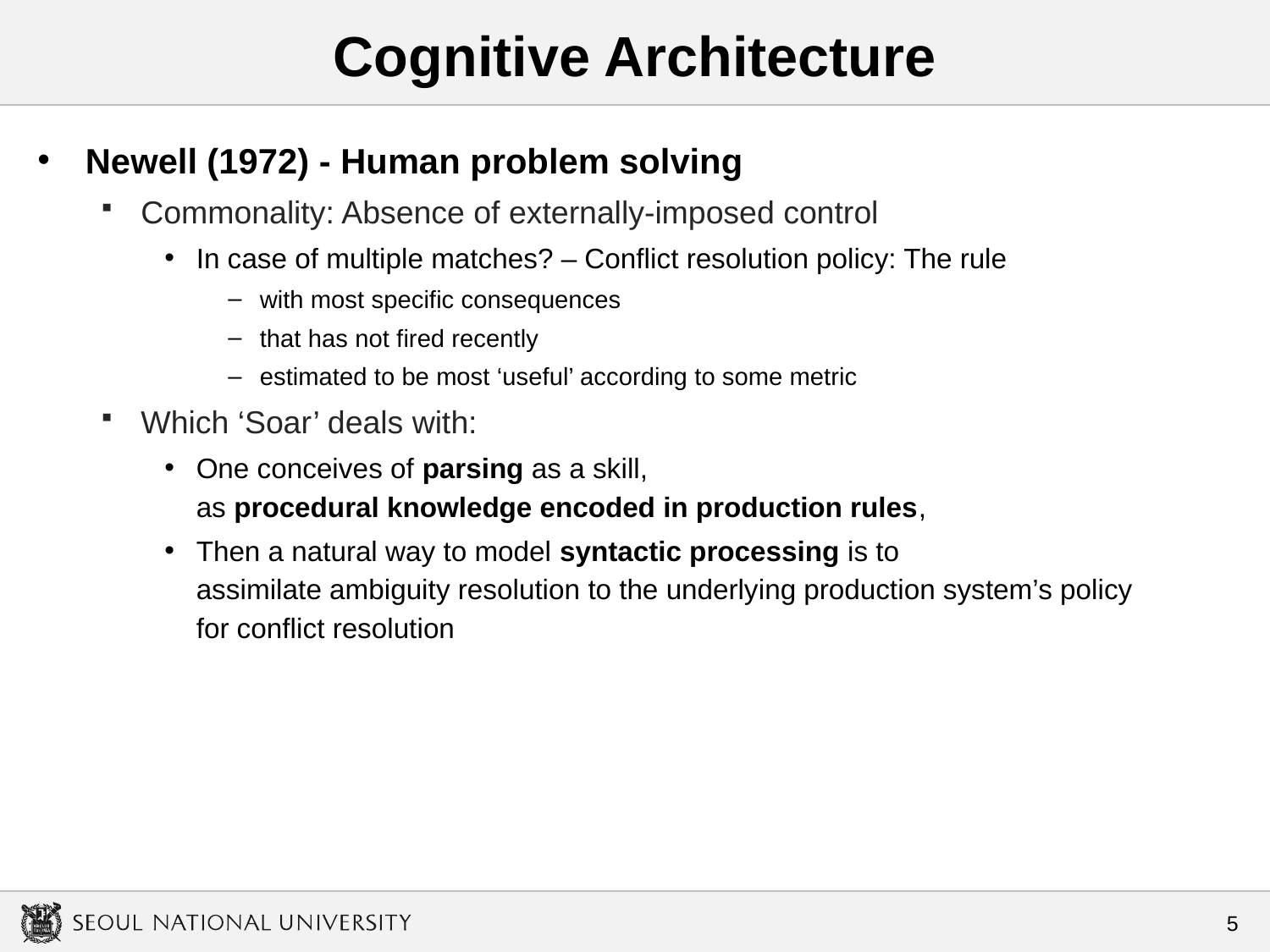

# Cognitive Architecture
Newell (1972) - Human problem solving
Commonality: Absence of externally-imposed control
In case of multiple matches? – Conflict resolution policy: The rule
with most specific consequences
that has not fired recently
estimated to be most ‘useful’ according to some metric
Which ‘Soar’ deals with:
One conceives of parsing as a skill,
as procedural knowledge encoded in production rules,
Then a natural way to model syntactic processing is to
assimilate ambiguity resolution to the underlying production system’s policy
for conflict resolution
5